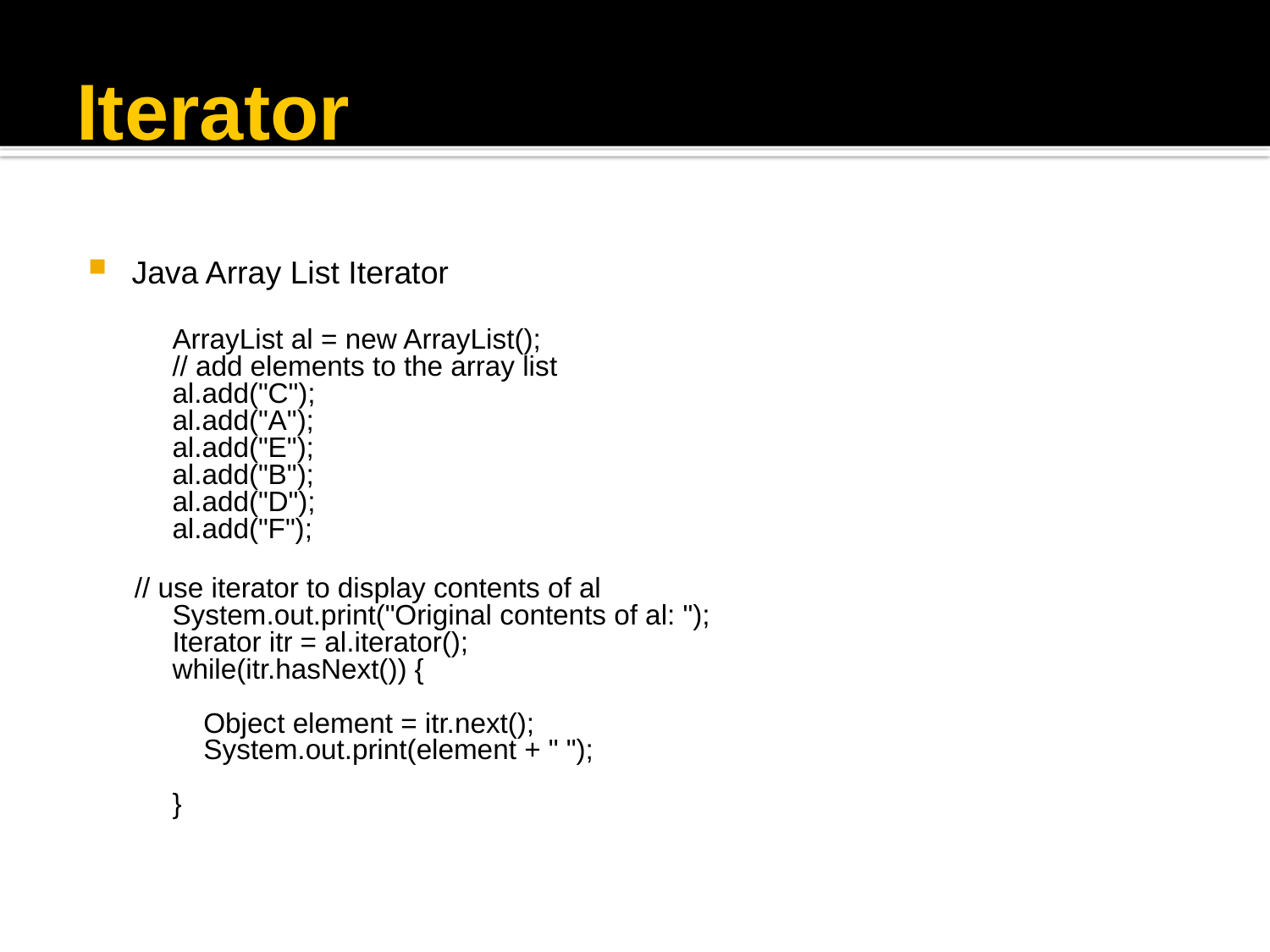

Iterator
Java Array List Iterator

	ArrayList al = new ArrayList(); 
// add elements to the array list 
al.add("C"); 
al.add("A"); 
al.add("E"); 
al.add("B"); 
al.add("D"); 
al.add("F");
// use iterator to display contents of al 
System.out.print("Original contents of al: "); 
Iterator itr = al.iterator(); 
while(itr.hasNext()) {
    Object element = itr.next(); 
    System.out.print(element + " ");
}